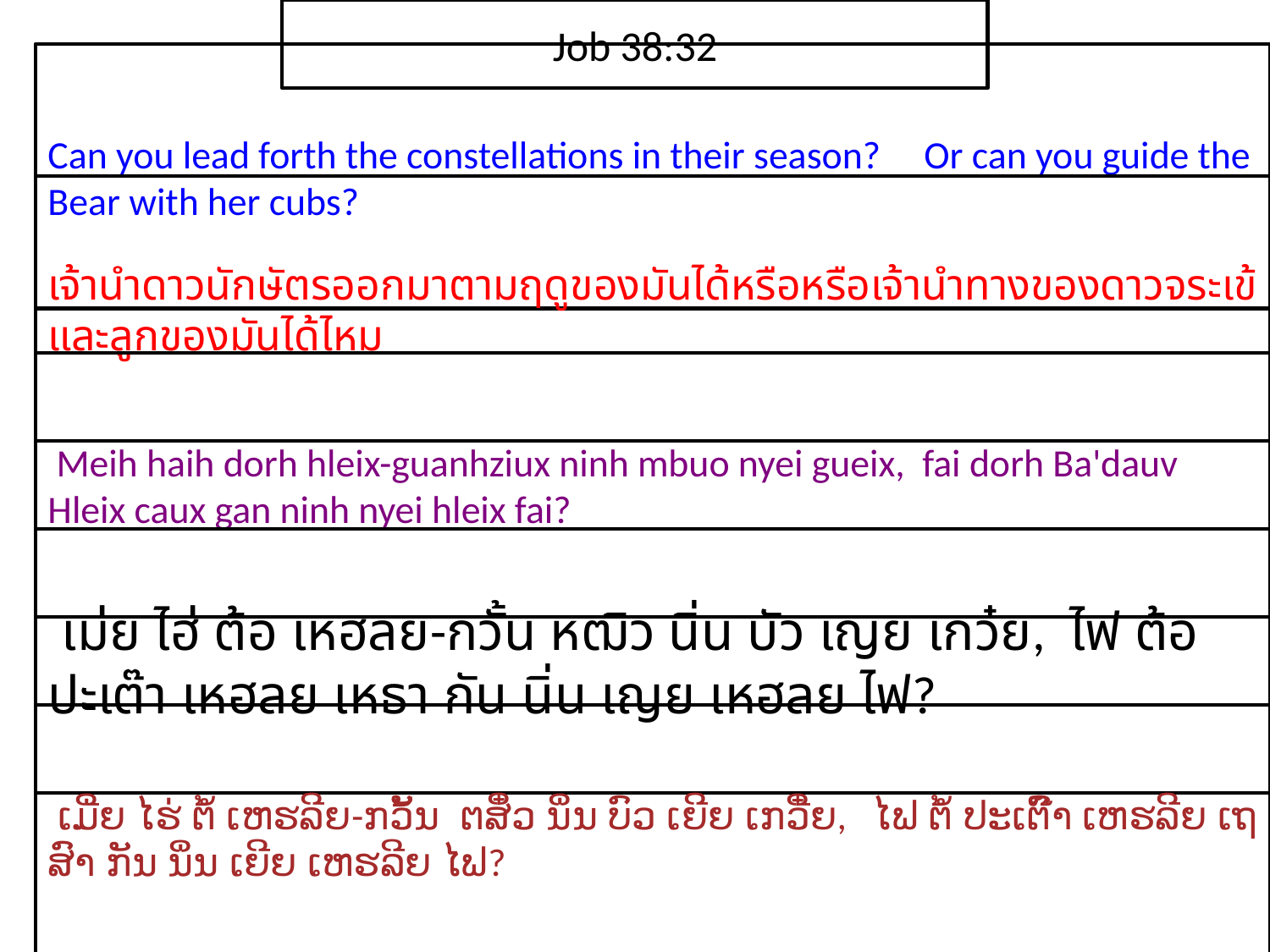

Job 38:32
Can you lead forth the constellations in their season?     Or can you guide the Bear with her cubs?
เจ้า​นำ​ดาว​นักษัตร​ออกมา​ตาม​ฤดู​ของ​มัน​ได้​หรือหรือ​เจ้า​นำ​ทาง​ของ​ดาว​จระเข้​และ​ลูก​ของ​มัน​ได้​ไหม
 Meih haih dorh hleix-guanhziux ninh mbuo nyei gueix,  fai dorh Ba'dauv Hleix caux gan ninh nyei hleix fai?
 เม่ย ไฮ่ ต้อ เหฮลย-กวั้น หฒิว นิ่น บัว เญย เกว๋ย,  ไฟ ต้อ ปะเต๊า เหฮลย เหธา กัน นิ่น เญย เหฮลย ไฟ?
 ເມີ່ຍ ໄຮ່ ຕໍ້ ເຫຮລີຍ-ກວັ້ນ  ຕສິ໋ວ ນິ່ນ ບົວ ເຍີຍ ເກວີ໋ຍ,   ໄຟ ຕໍ້ ປະເຕົ໊າ ເຫຮລີຍ ເຖສົາ ກັນ ນິ່ນ ເຍີຍ ເຫຮລີຍ ໄຟ?